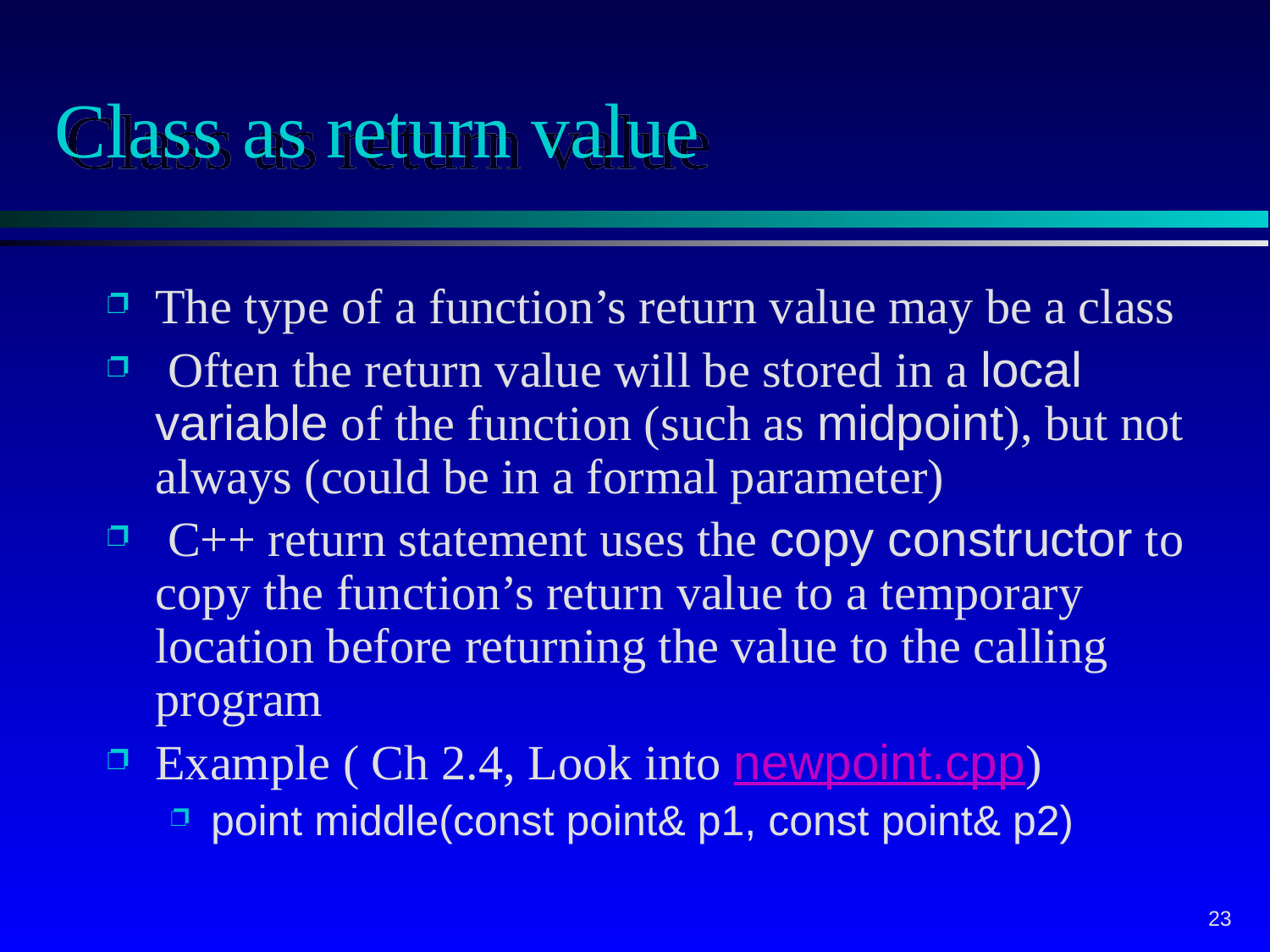

# Class as return value
The type of a function’s return value may be a class
 Often the return value will be stored in a local variable of the function (such as midpoint), but not always (could be in a formal parameter)
 C++ return statement uses the copy constructor to copy the function’s return value to a temporary location before returning the value to the calling program
Example ( Ch 2.4, Look into newpoint.cpp)
point middle(const point& p1, const point& p2)